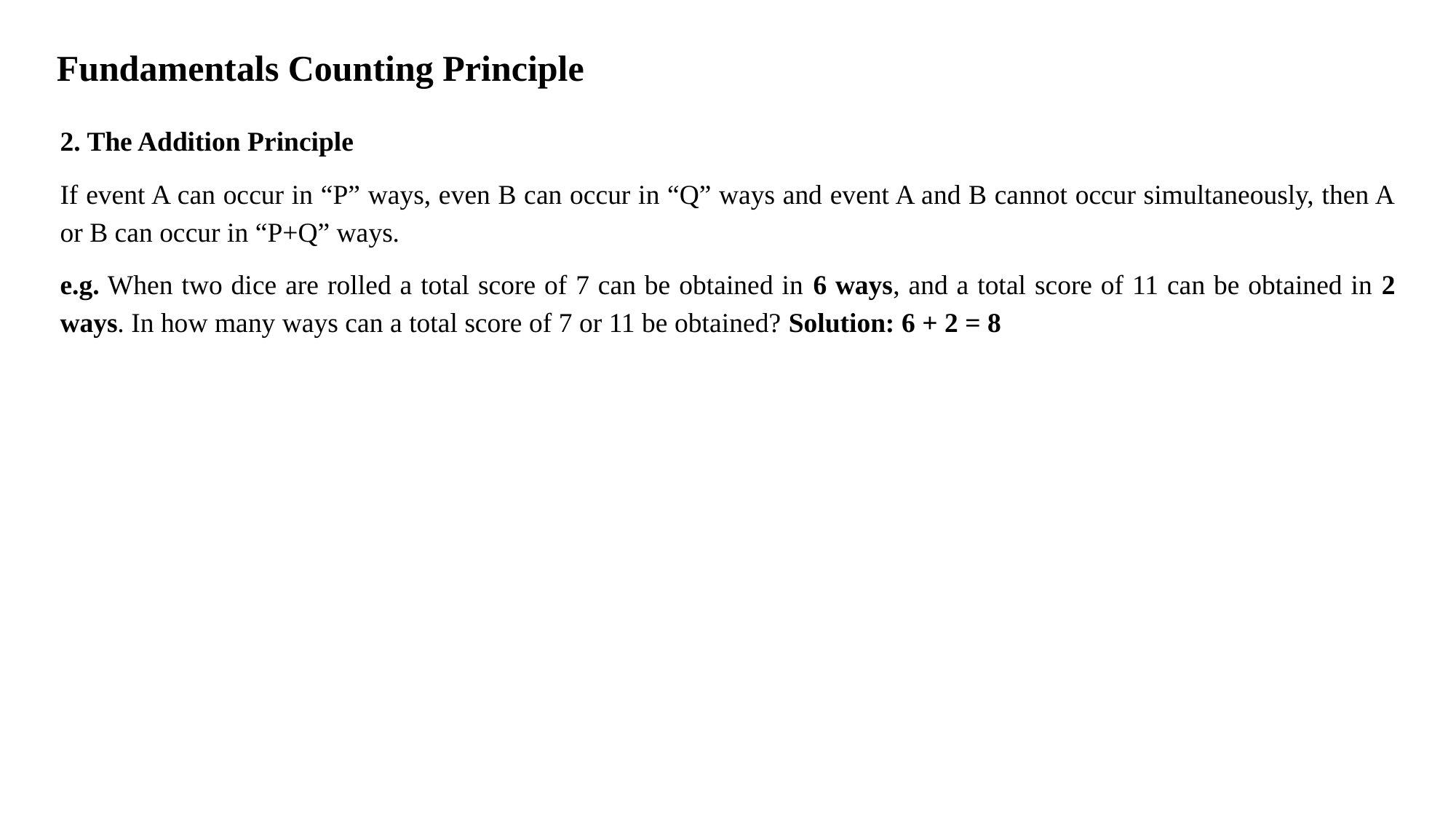

Fundamentals Counting Principle
2. The Addition Principle
If event A can occur in “P” ways, even B can occur in “Q” ways and event A and B cannot occur simultaneously, then A or B can occur in “P+Q” ways.
e.g. When two dice are rolled a total score of 7 can be obtained in 6 ways, and a total score of 11 can be obtained in 2 ways. In how many ways can a total score of 7 or 11 be obtained? Solution: 6 + 2 = 8